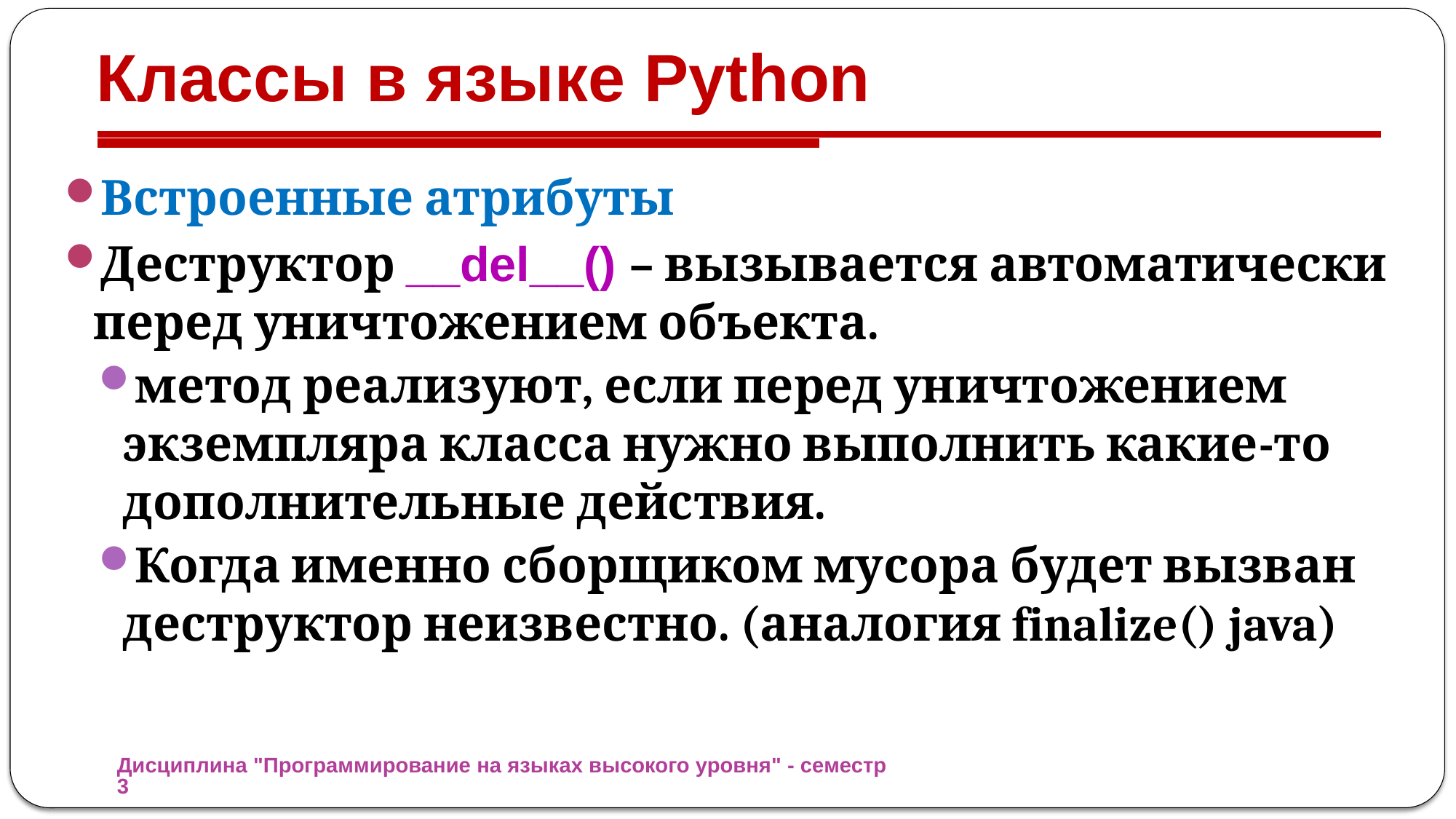

# Классы в языке Python
Встроенные атрибуты
Деструктор __del__() – вызывается автоматически перед уничтожением объекта.
метод реализуют, если перед уничтожением экземпляра класса нужно выполнить какие-то дополнительные действия.
Когда именно сборщиком мусора будет вызван деструктор неизвестно. (аналогия finalize() java)
Дисциплина "Программирование на языках высокого уровня" - семестр 3